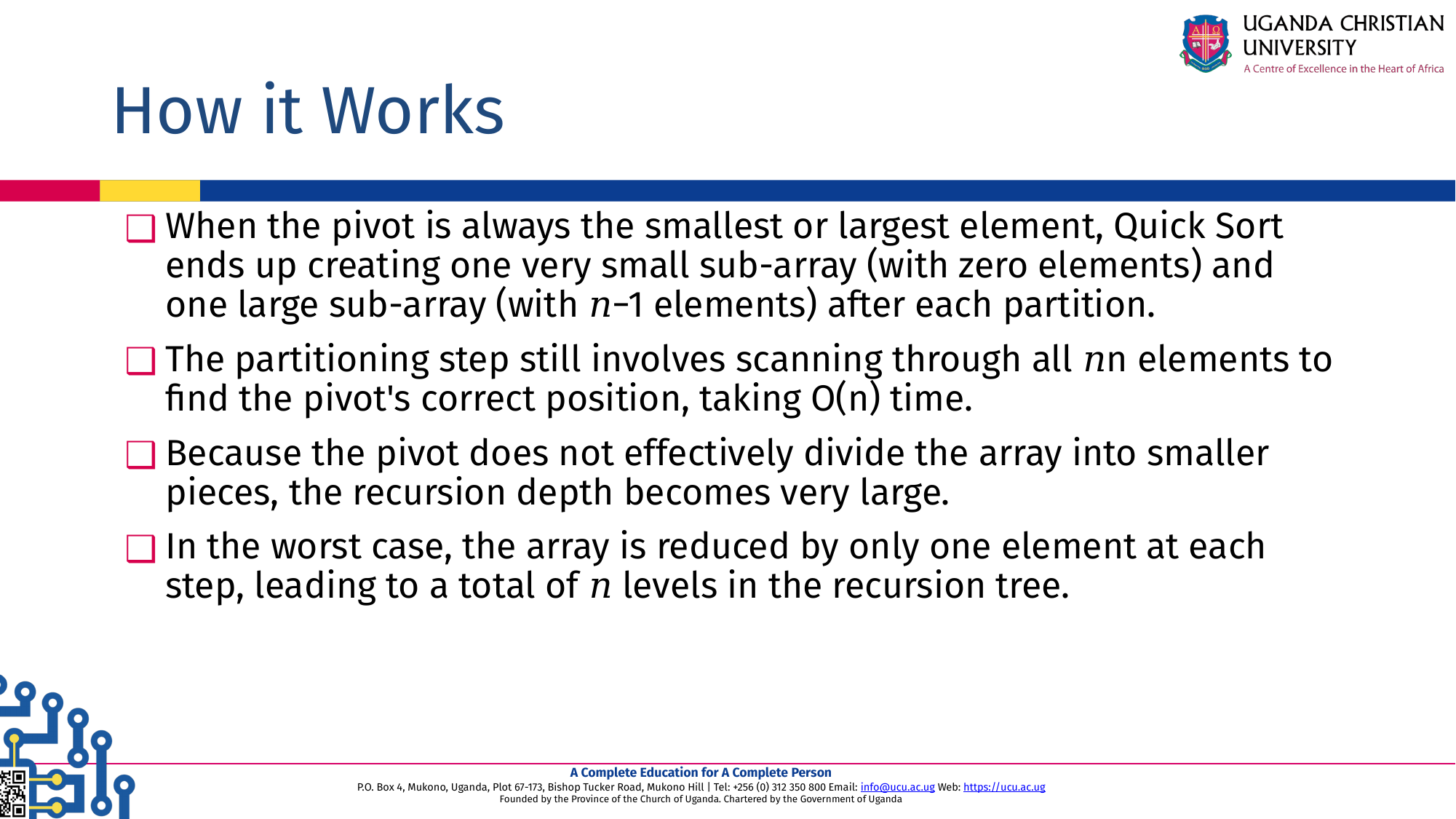

# How it Works
When the pivot is always the smallest or largest element, Quick Sort ends up creating one very small sub-array (with zero elements) and one large sub-array (with 𝑛−1 elements) after each partition.
The partitioning step still involves scanning through all 𝑛n elements to find the pivot's correct position, taking O(n) time.
Because the pivot does not effectively divide the array into smaller pieces, the recursion depth becomes very large.
In the worst case, the array is reduced by only one element at each step, leading to a total of 𝑛 levels in the recursion tree.